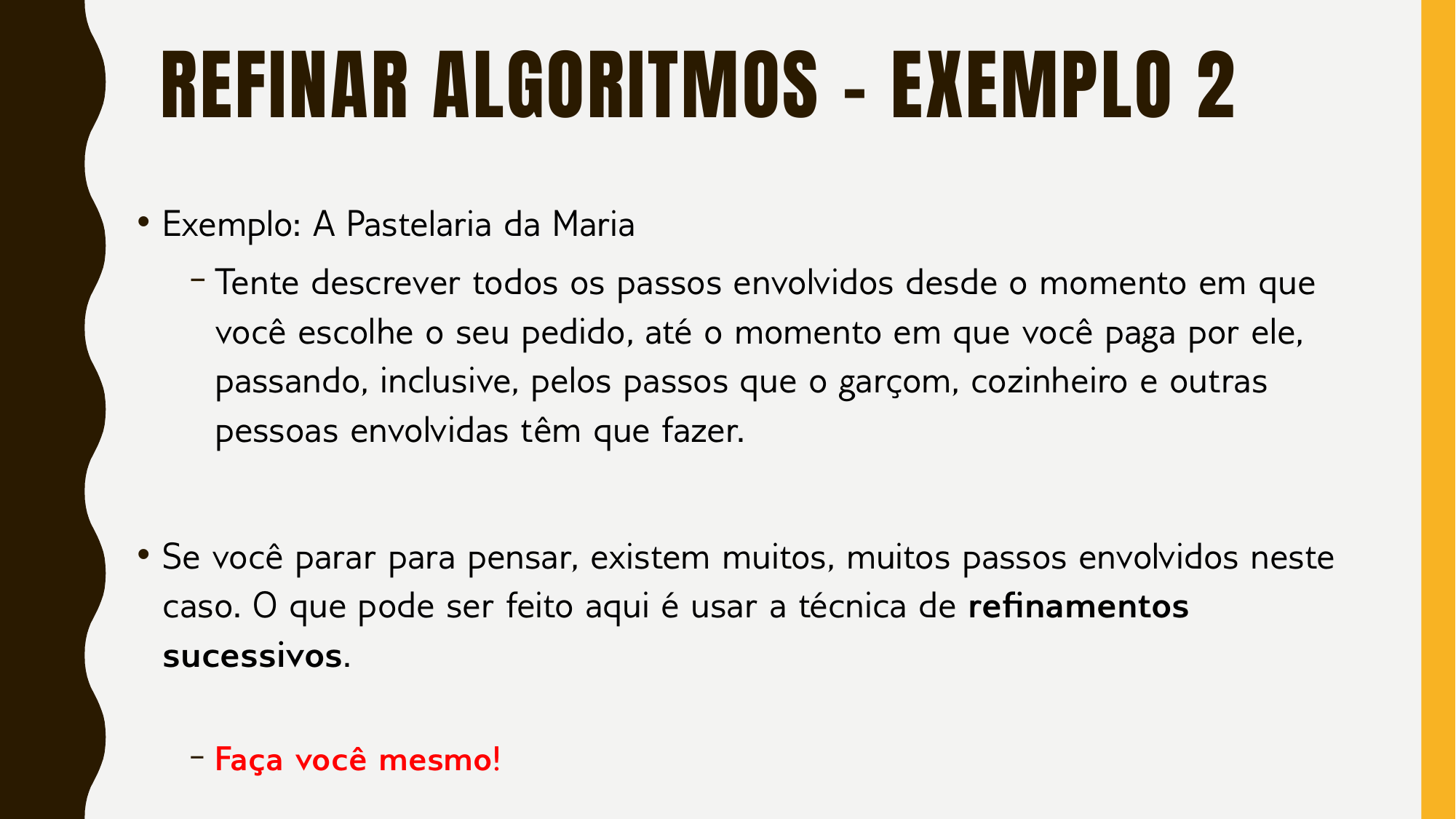

# Refinar algoritmos – Exemplo 2
Exemplo: A Pastelaria da Maria
Tente descrever todos os passos envolvidos desde o momento em que você escolhe o seu pedido, até o momento em que você paga por ele, passando, inclusive, pelos passos que o garçom, cozinheiro e outras pessoas envolvidas têm que fazer.

Se você parar para pensar, existem muitos, muitos passos envolvidos neste caso. O que pode ser feito aqui é usar a técnica de refinamentos sucessivos.

Faça você mesmo!